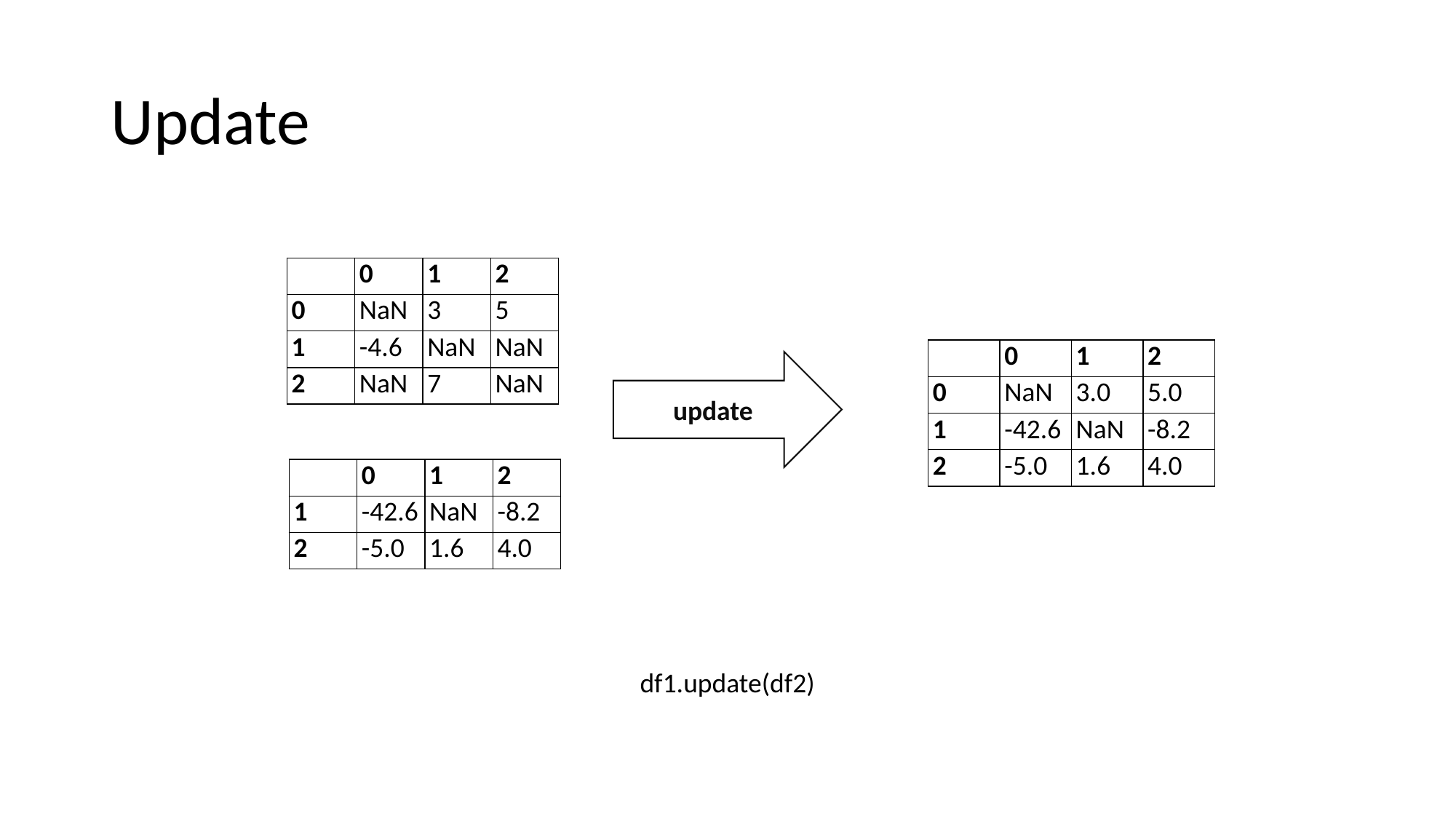

# Update
|  | 0 | 1 | 2 |
| --- | --- | --- | --- |
| 0 | NaN | 3 | 5 |
| 1 | -4.6 | NaN | NaN |
| 2 | NaN | 7 | NaN |
|  | 0 | 1 | 2 |
| --- | --- | --- | --- |
| 0 | NaN | 3.0 | 5.0 |
| 1 | -42.6 | NaN | -8.2 |
| 2 | -5.0 | 1.6 | 4.0 |
update
|  | 0 | 1 | 2 |
| --- | --- | --- | --- |
| 1 | -42.6 | NaN | -8.2 |
| 2 | -5.0 | 1.6 | 4.0 |
df1.update(df2)